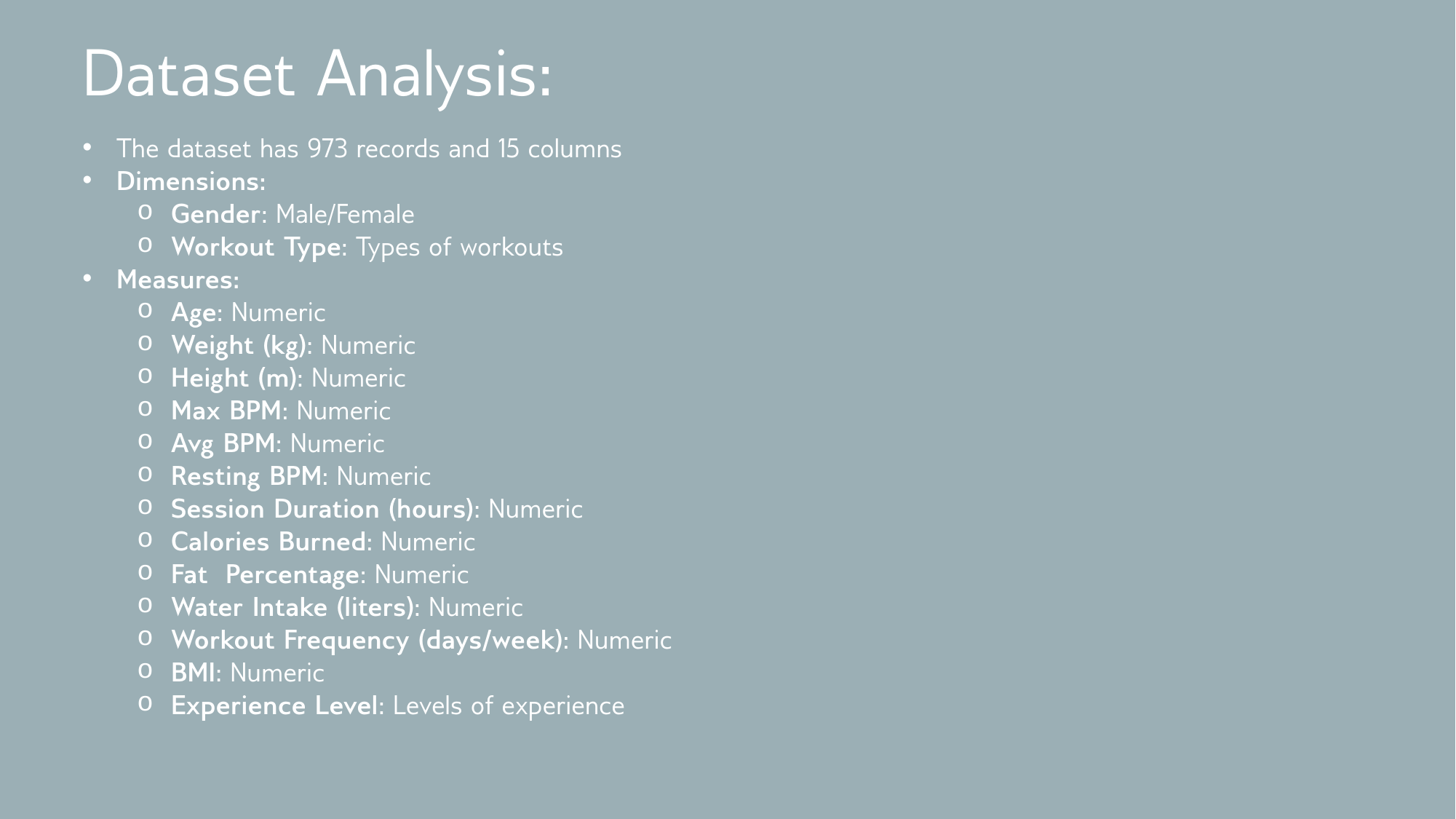

Dataset Analysis:
The dataset has 973 records and 15 columns
Dimensions:
Gender: Male/Female
Workout Type: Types of workouts
Measures:
Age: Numeric
Weight (kg): Numeric
Height (m): Numeric
Max BPM: Numeric
Avg BPM: Numeric
Resting BPM: Numeric
Session Duration (hours): Numeric
Calories Burned: Numeric
Fat  Percentage: Numeric
Water Intake (liters): Numeric
Workout Frequency (days/week): Numeric
BMI: Numeric
Experience Level: Levels of experience